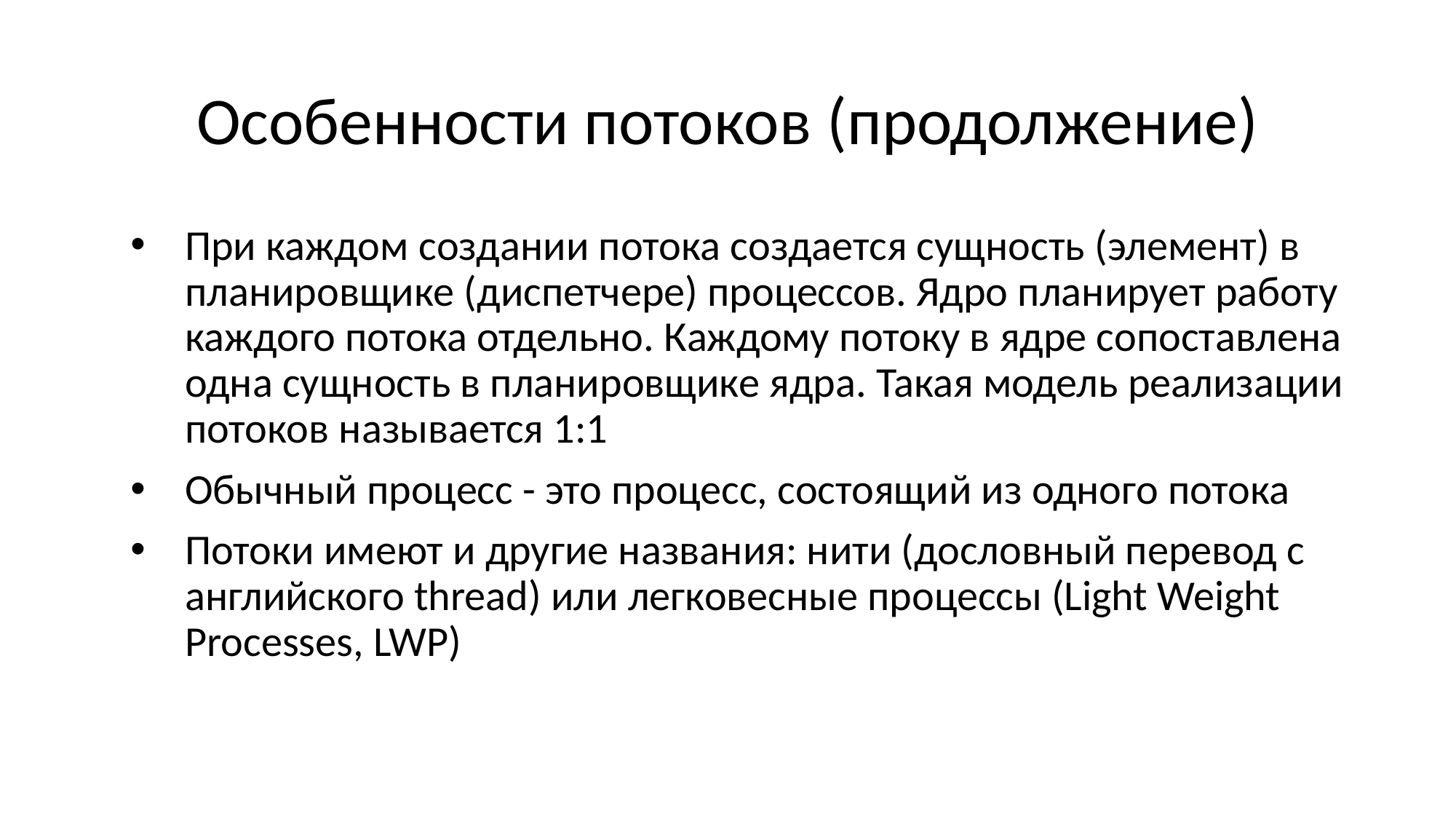

# Особенности потоков (продолжение)
При каждом создании потока создается сущность (элемент) в планировщике (диспетчере) процессов. Ядро планирует работу каждого потока отдельно. Каждому потоку в ядре сопоставлена одна сущность в планировщике ядра. Такая модель реализации потоков называется 1:1
Обычный процесс - это процесс, состоящий из одного потока
Потоки имеют и другие названия: нити (дословный перевод с английского thread) или легковесные процессы (Light Weight Processes, LWP)